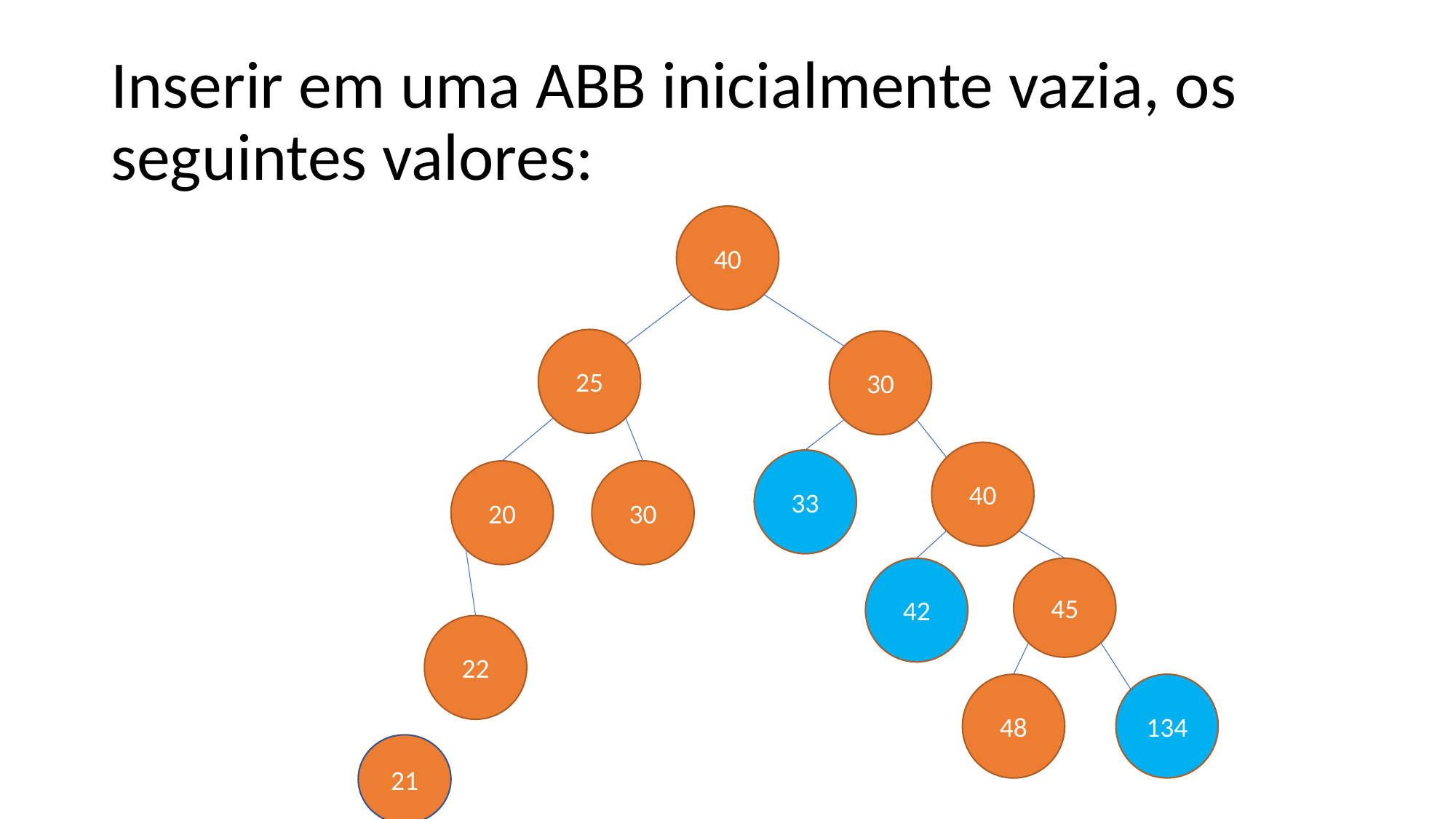

# Inserir em uma ABB inicialmente vazia, os seguintes valores:
40
25
30
40
33
20
30
45
42
22
134
48
21